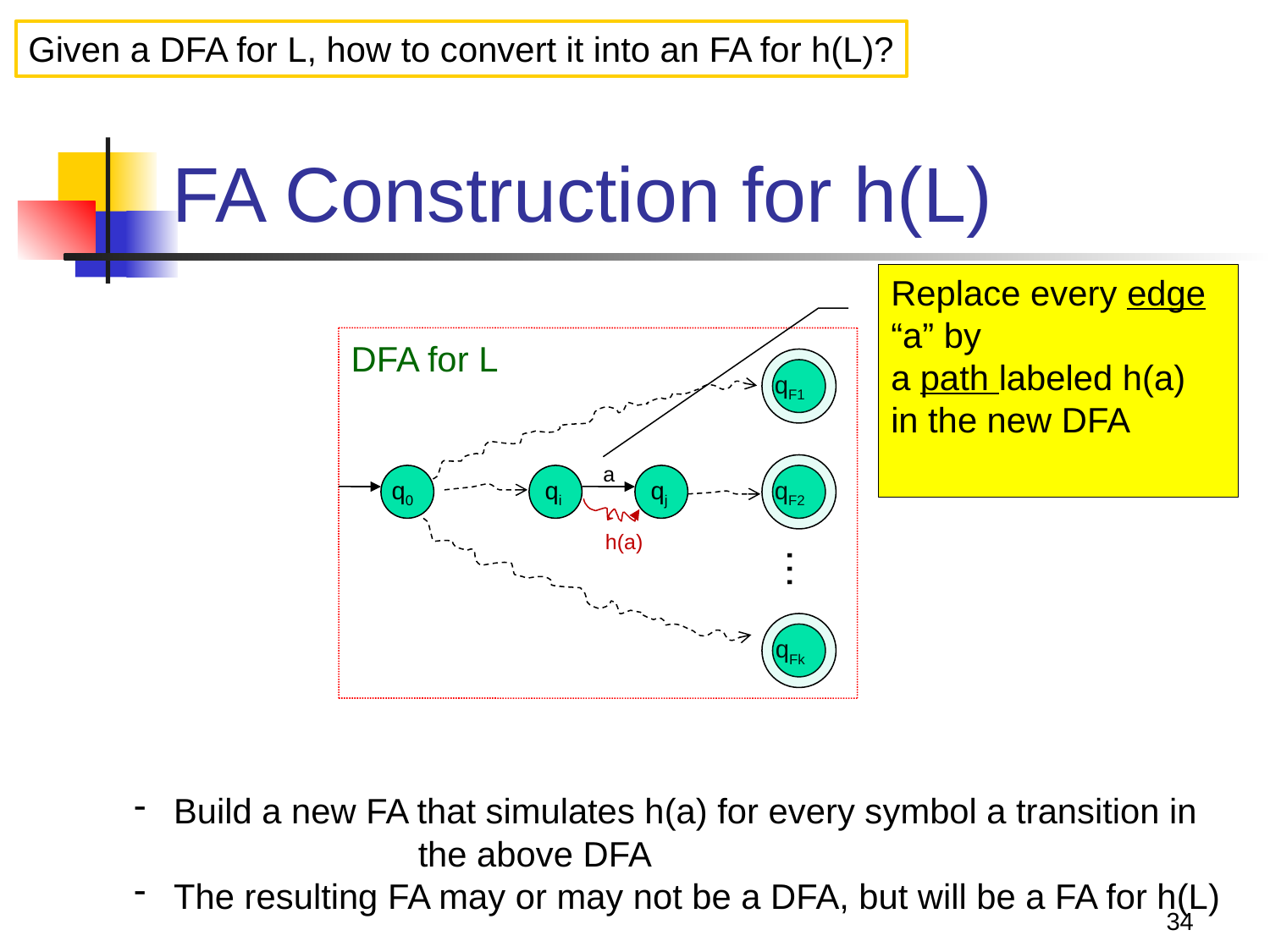

Given a DFA for L, how to convert it into an FA for h(L)?
# FA Construction for h(L)
Replace every edge “a” by
a path labeled h(a)
in the new DFA

DFA for L

qF1

a

q0
qi
qj
qF2

h(a)

…

qFk
 Build a new FA that simulates h(a) for every symbol a transition in
		the above DFA
 The resulting FA may or may not be a DFA, but will be a FA for h(L)
34